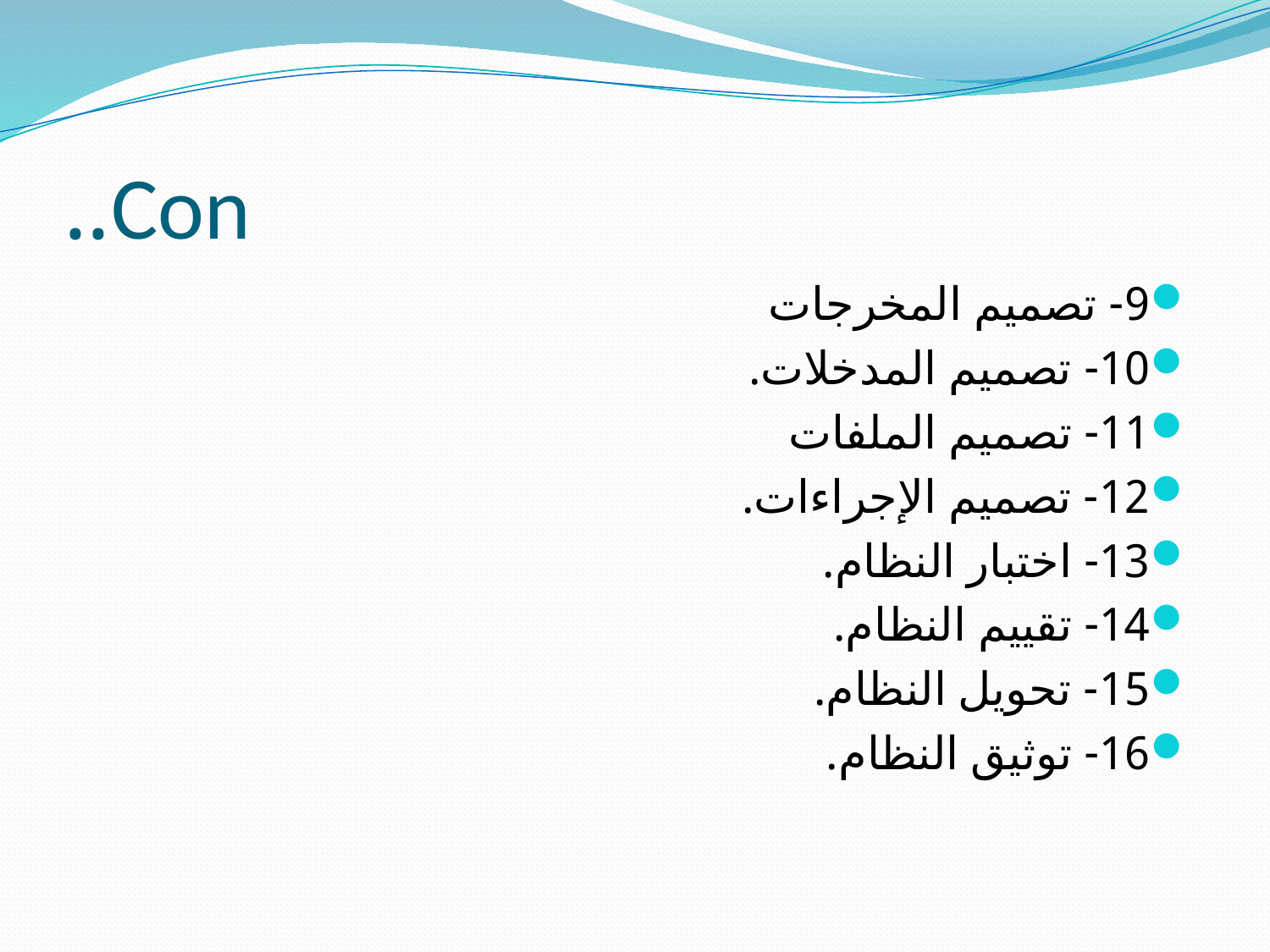

# Con..
9- تصميم المخرجات
10- تصميم المدخلات.
11- تصميم الملفات
12- تصميم الإجراءات.
13- اختبار النظام.
14- تقييم النظام.
15- تحويل النظام.
16- توثيق النظام.